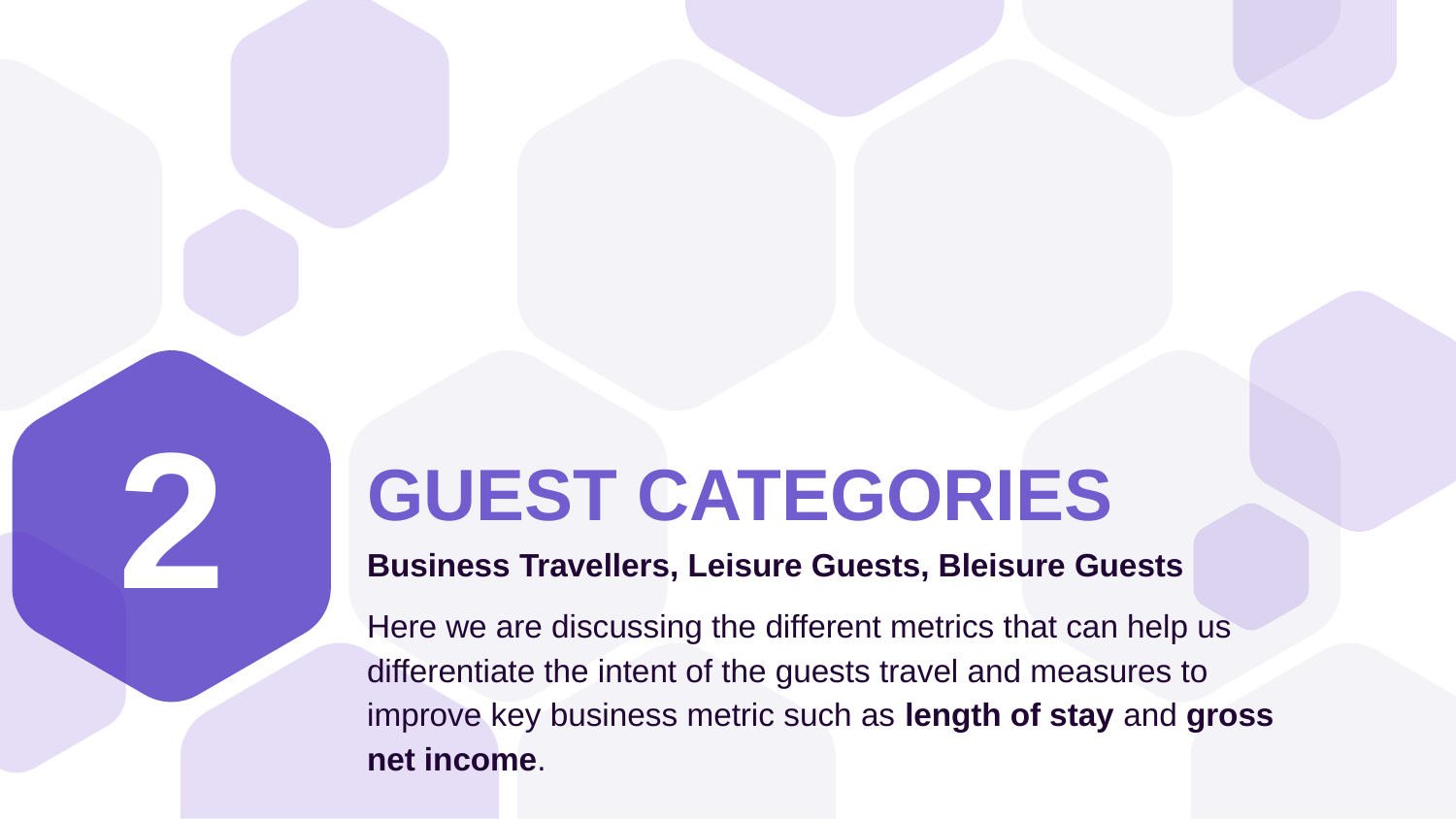

2
# GUEST CATEGORIES
Business Travellers, Leisure Guests, Bleisure Guests
Here we are discussing the different metrics that can help us  differentiate the intent of the guests travel and measures to improve key business metric such as length of stay and gross net income.